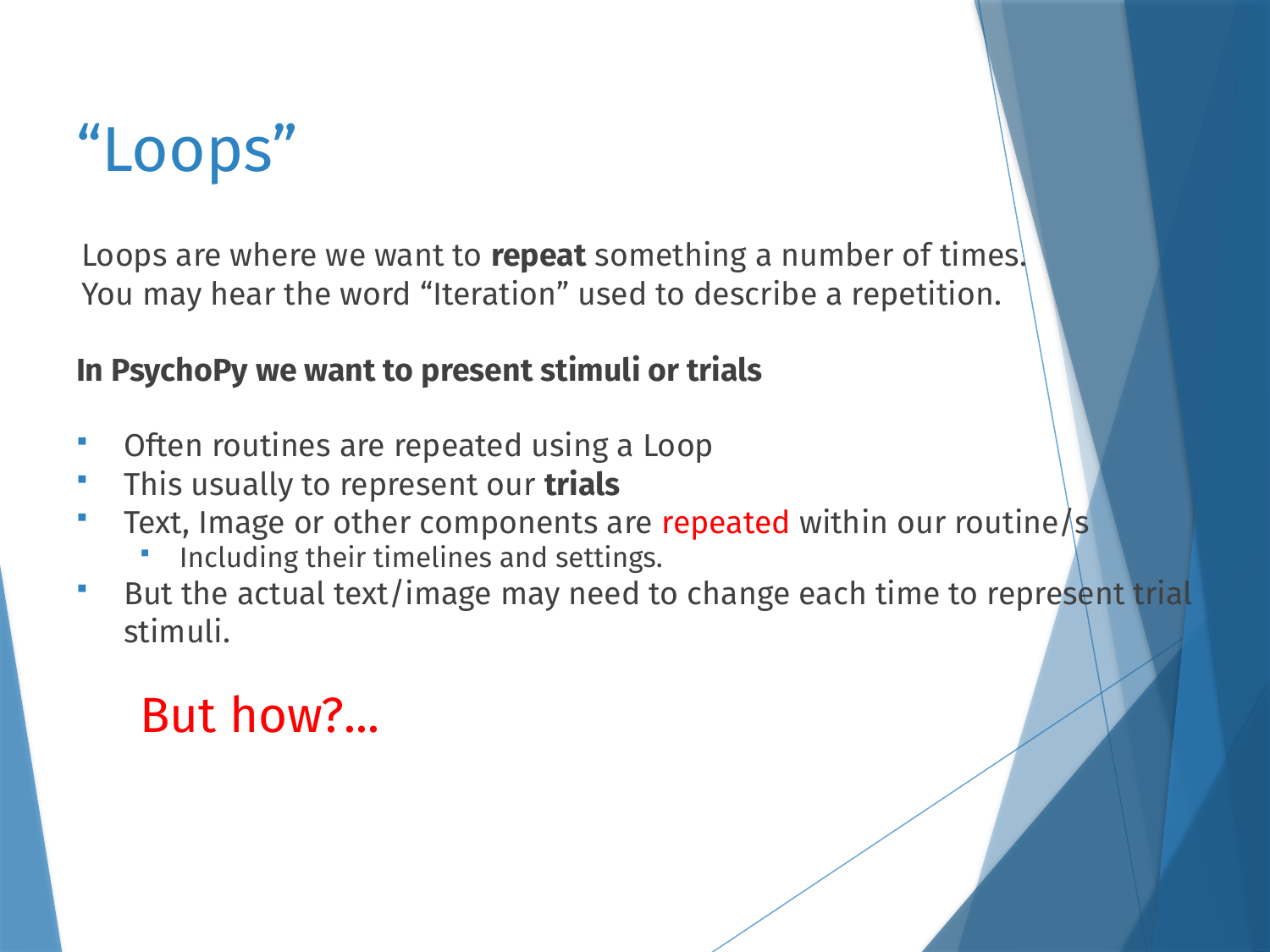

# “Loops”
Loops are where we want to repeat something a number of times.
You may hear the word “Iteration” used to describe a repetition.

In PsychoPy we want to present stimuli or trials

Often routines are repeated using a Loop
This usually to represent our trials
Text, Image or other components are repeated within our routine/s
Including their timelines and settings.
But the actual text/image may need to change each time to represent trial stimuli.

But how?...